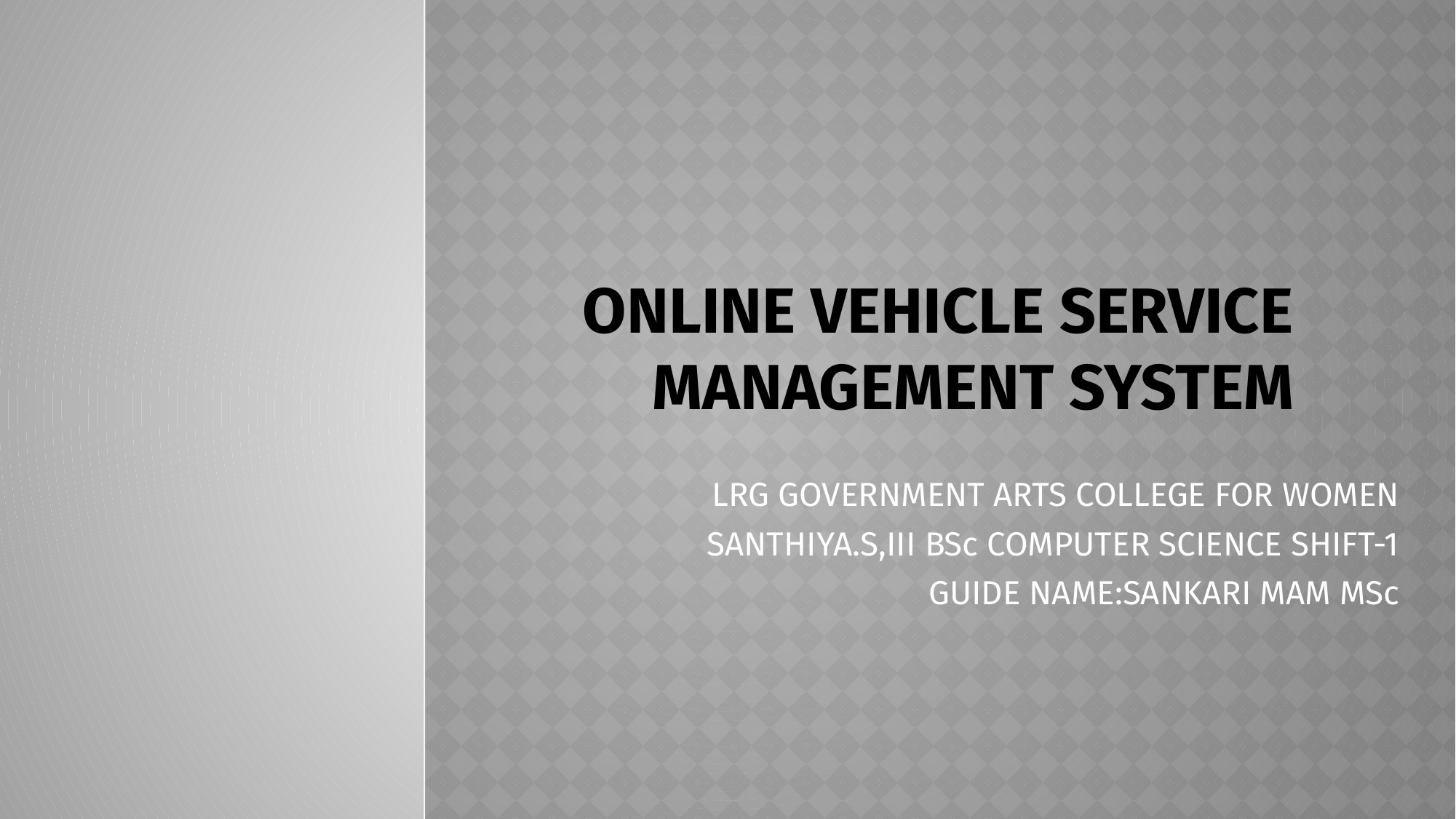

# Online VEHICLE SERVICE MANAGEMENT SYSTEM
LRG GOVERNMENT ARTS COLLEGE FOR WOMEN
SANTHIYA.S,III BSc COMPUTER SCIENCE SHIFT-1
GUIDE NAME:SANKARI MAM MSc